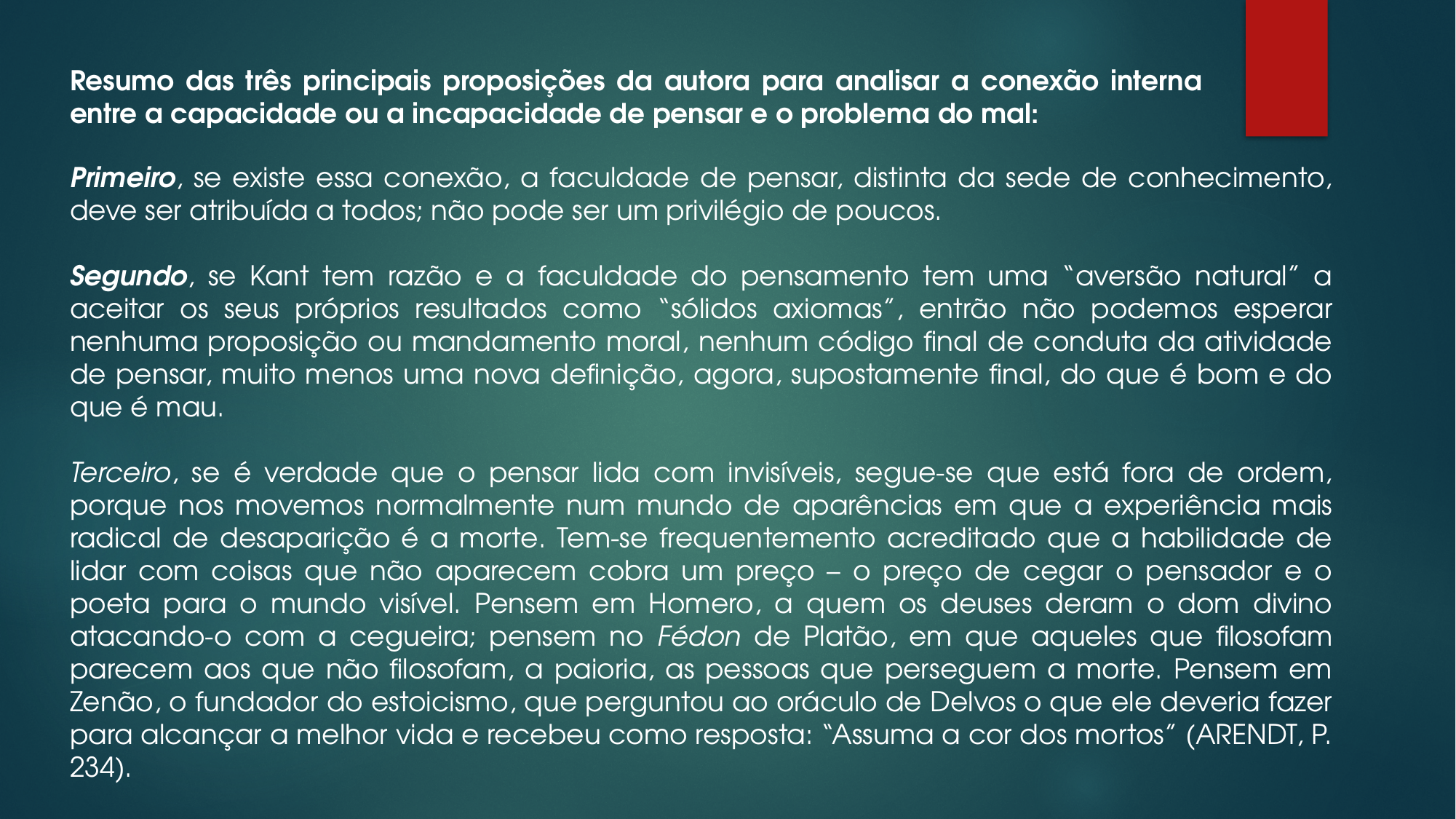

Resumo das três principais proposições da autora para analisar a conexão interna entre a capacidade ou a incapacidade de pensar e o problema do mal:
Primeiro, se existe essa conexão, a faculdade de pensar, distinta da sede de conhecimento, deve ser atribuída a todos; não pode ser um privilégio de poucos.

Segundo, se Kant tem razão e a faculdade do pensamento tem uma “aversão natural” a aceitar os seus próprios resultados como “sólidos axiomas”, entrão não podemos esperar nenhuma proposição ou mandamento moral, nenhum código final de conduta da atividade de pensar, muito menos uma nova definição, agora, supostamente final, do que é bom e do que é mau.

Terceiro, se é verdade que o pensar lida com invisíveis, segue-se que está fora de ordem, porque nos movemos normalmente num mundo de aparências em que a experiência mais radical de desaparição é a morte. Tem-se frequentemento acreditado que a habilidade de lidar com coisas que não aparecem cobra um preço – o preço de cegar o pensador e o poeta para o mundo visível. Pensem em Homero, a quem os deuses deram o dom divino atacando-o com a cegueira; pensem no Fédon de Platão, em que aqueles que filosofam parecem aos que não filosofam, a paioria, as pessoas que perseguem a morte. Pensem em Zenão, o fundador do estoicismo, que perguntou ao oráculo de Delvos o que ele deveria fazer para alcançar a melhor vida e recebeu como resposta: “Assuma a cor dos mortos” (ARENDT, P. 234).